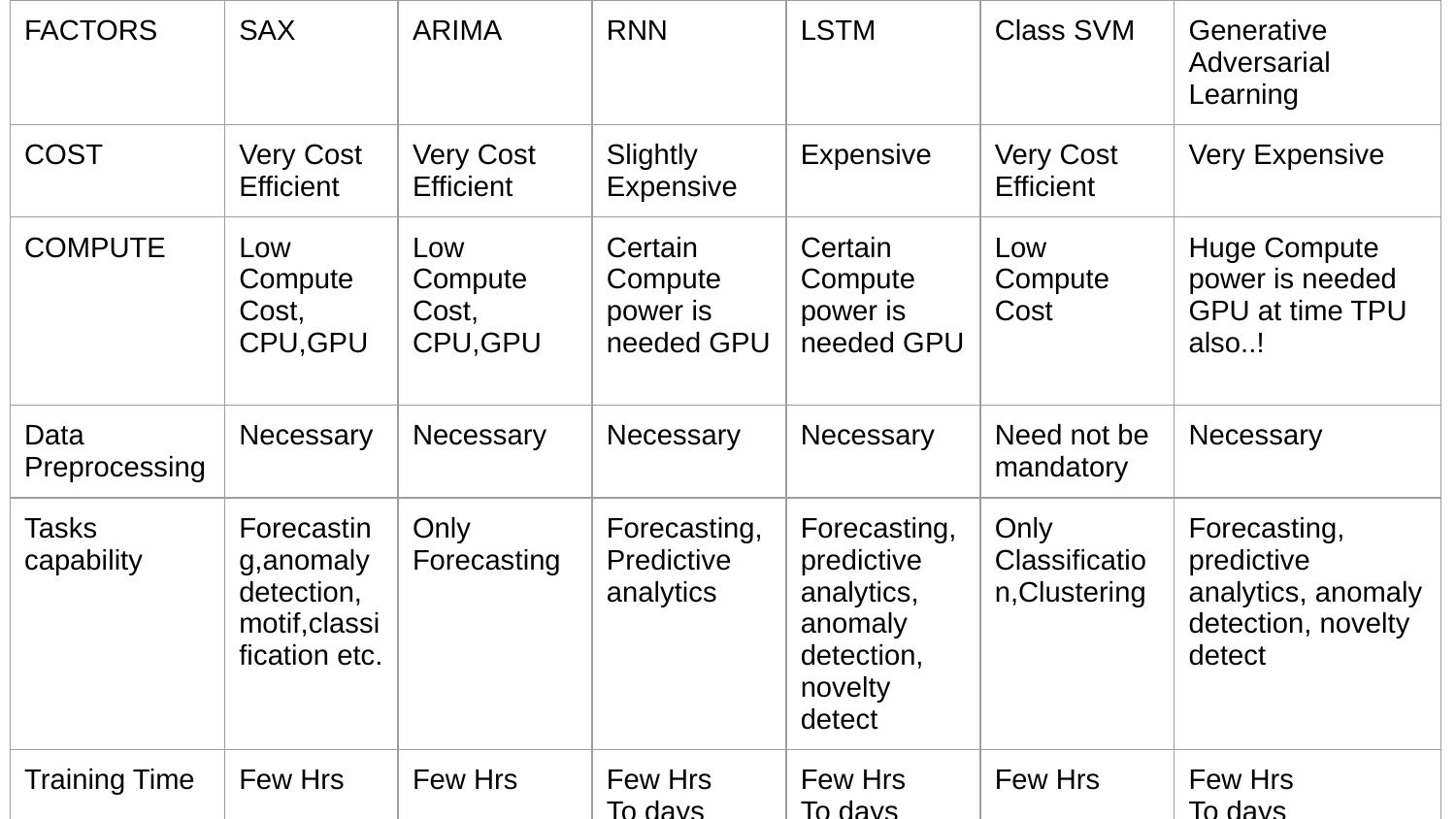

| FACTORS | SAX | ARIMA | RNN | LSTM | Class SVM | Generative Adversarial Learning |
| --- | --- | --- | --- | --- | --- | --- |
| COST | Very Cost Efficient | Very Cost Efficient | Slightly Expensive | Expensive | Very Cost Efficient | Very Expensive |
| COMPUTE | Low Compute Cost, CPU,GPU | Low Compute Cost, CPU,GPU | Certain Compute power is needed GPU | Certain Compute power is needed GPU | Low Compute Cost | Huge Compute power is needed GPU at time TPU also..! |
| Data Preprocessing | Necessary | Necessary | Necessary | Necessary | Need not be mandatory | Necessary |
| Tasks capability | Forecasting,anomaly detection,motif,classification etc. | Only Forecasting | Forecasting, Predictive analytics | Forecasting, predictive analytics, anomaly detection, novelty detect | Only Classification,Clustering | Forecasting, predictive analytics, anomaly detection, novelty detect |
| Training Time | Few Hrs | Few Hrs | Few Hrs To days | Few Hrs To days | Few Hrs | Few Hrs To days To months |